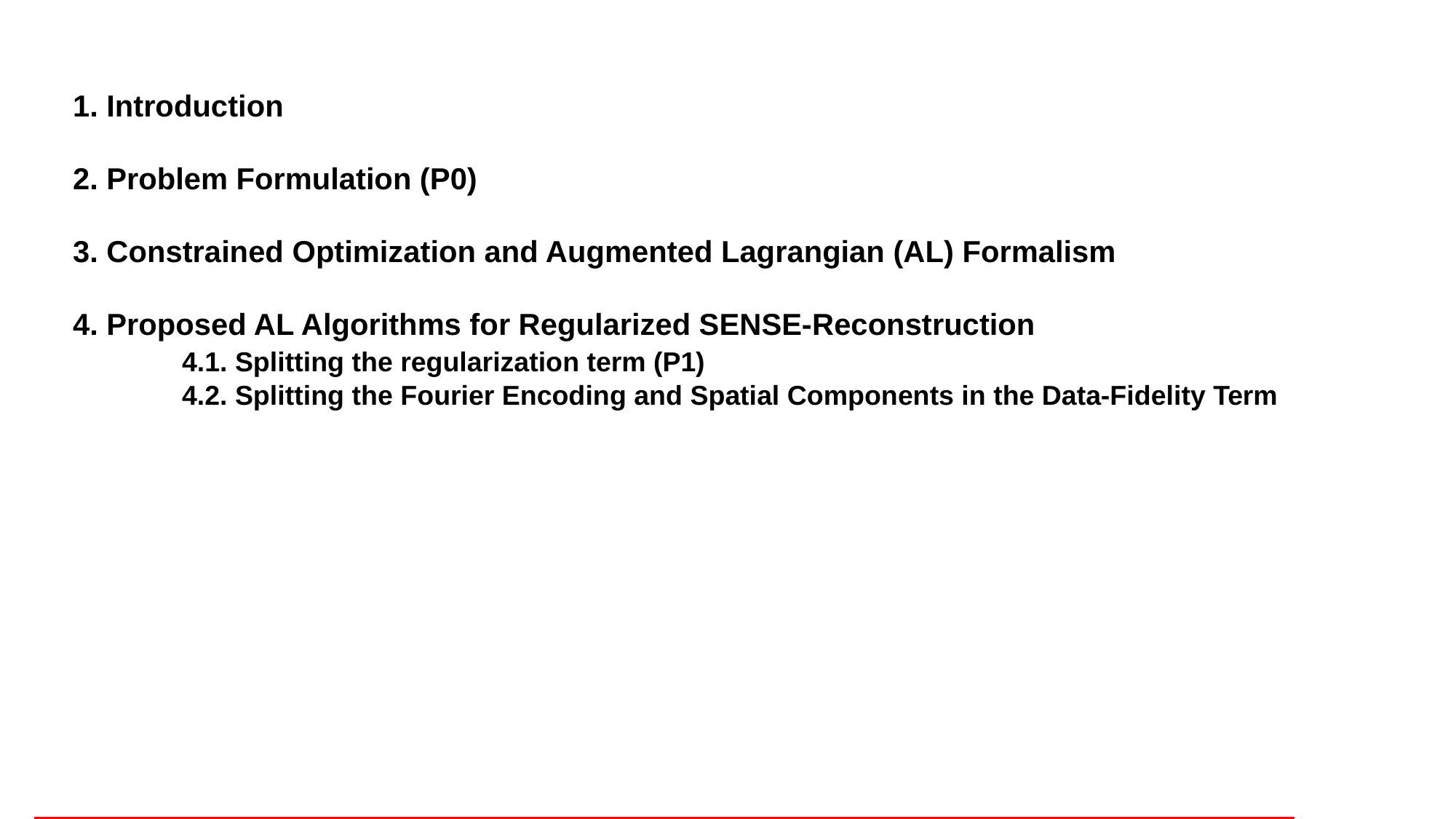

1. Introduction

2. Problem Formulation (P0)

3. Constrained Optimization and Augmented Lagrangian (AL) Formalism

4. Proposed AL Algorithms for Regularized SENSE-Reconstruction
	4.1. Splitting the regularization term (P1)
4.2. Splitting the Fourier Encoding and Spatial Components in the Data-Fidelity Term